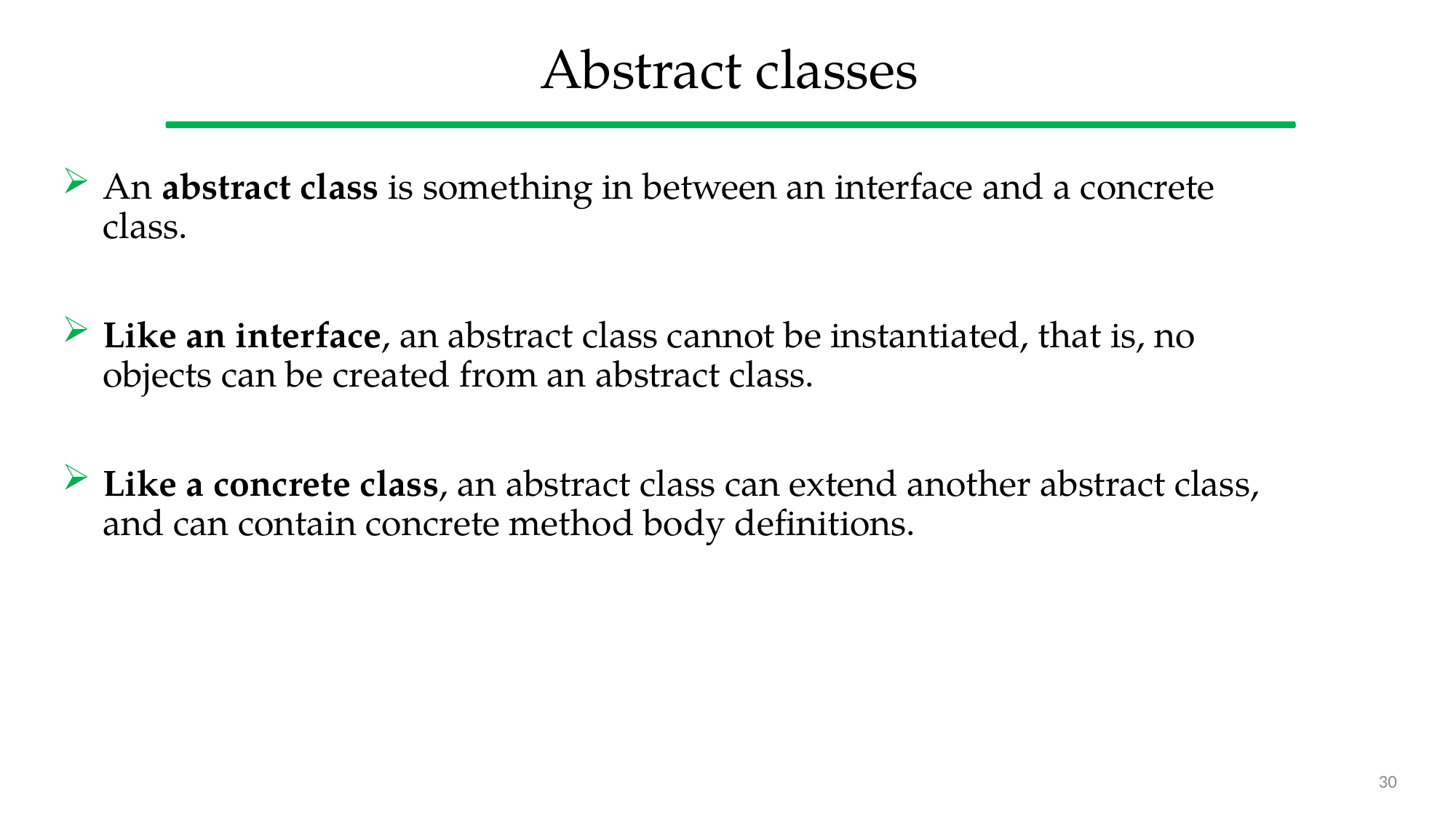

# Abstract classes
An abstract class is something in between an interface and a concrete class.

Like an interface, an abstract class cannot be instantiated, that is, no objects can be created from an abstract class.

Like a concrete class, an abstract class can extend another abstract class, and can contain concrete method body definitions.

30